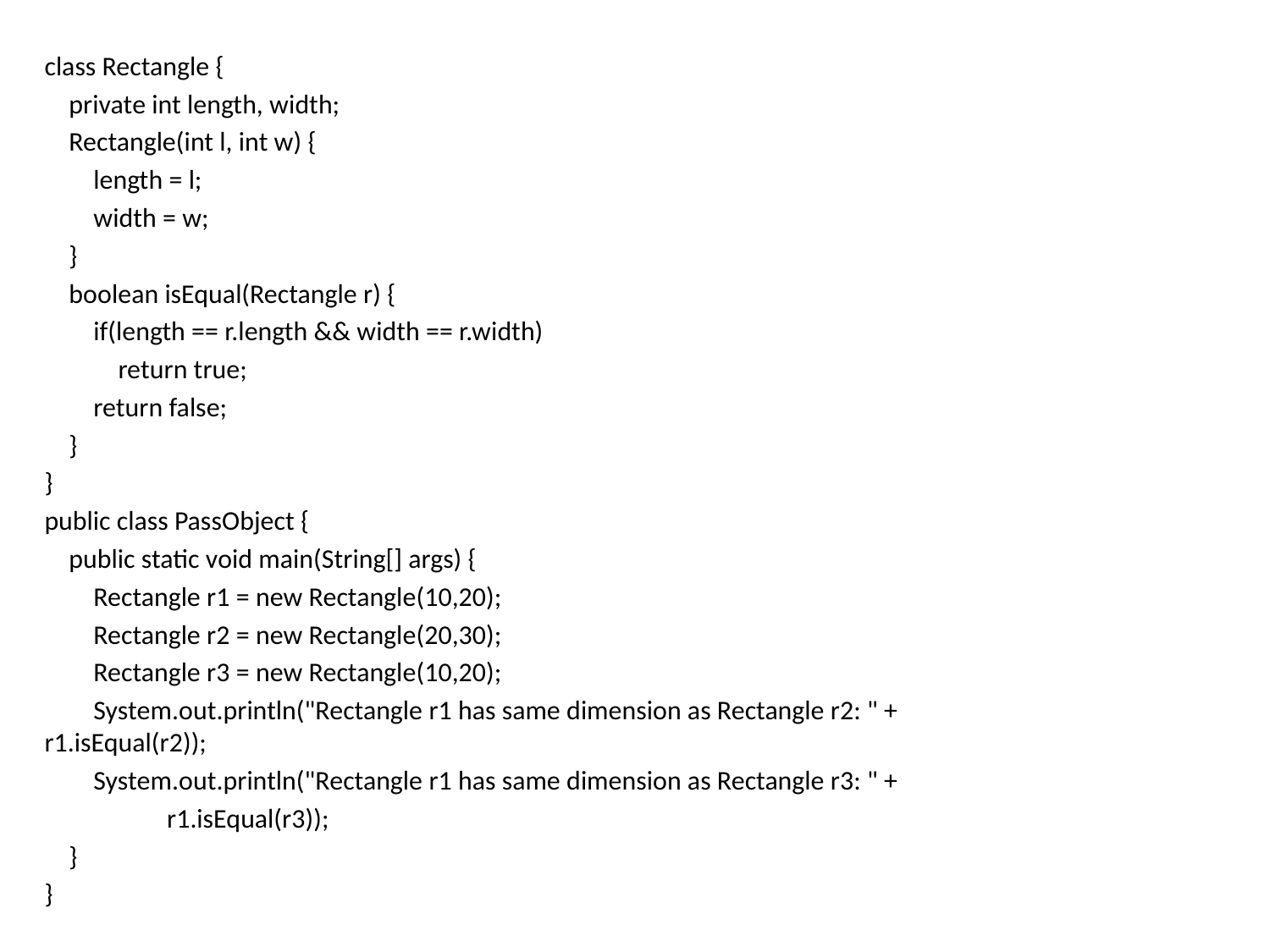

class Rectangle {
    private int length, width;
    Rectangle(int l, int w) {
        length = l;
        width = w;
    }
    boolean isEqual(Rectangle r) {
        if(length == r.length && width == r.width)
            return true;
        return false;
    }
}
public class PassObject {
    public static void main(String[] args) {
        Rectangle r1 = new Rectangle(10,20);
        Rectangle r2 = new Rectangle(20,30);
        Rectangle r3 = new Rectangle(10,20);
        System.out.println("Rectangle r1 has same dimension as Rectangle r2: " + 									           r1.isEqual(r2));
        System.out.println("Rectangle r1 has same dimension as Rectangle r3: " +
							          r1.isEqual(r3));
    }
}